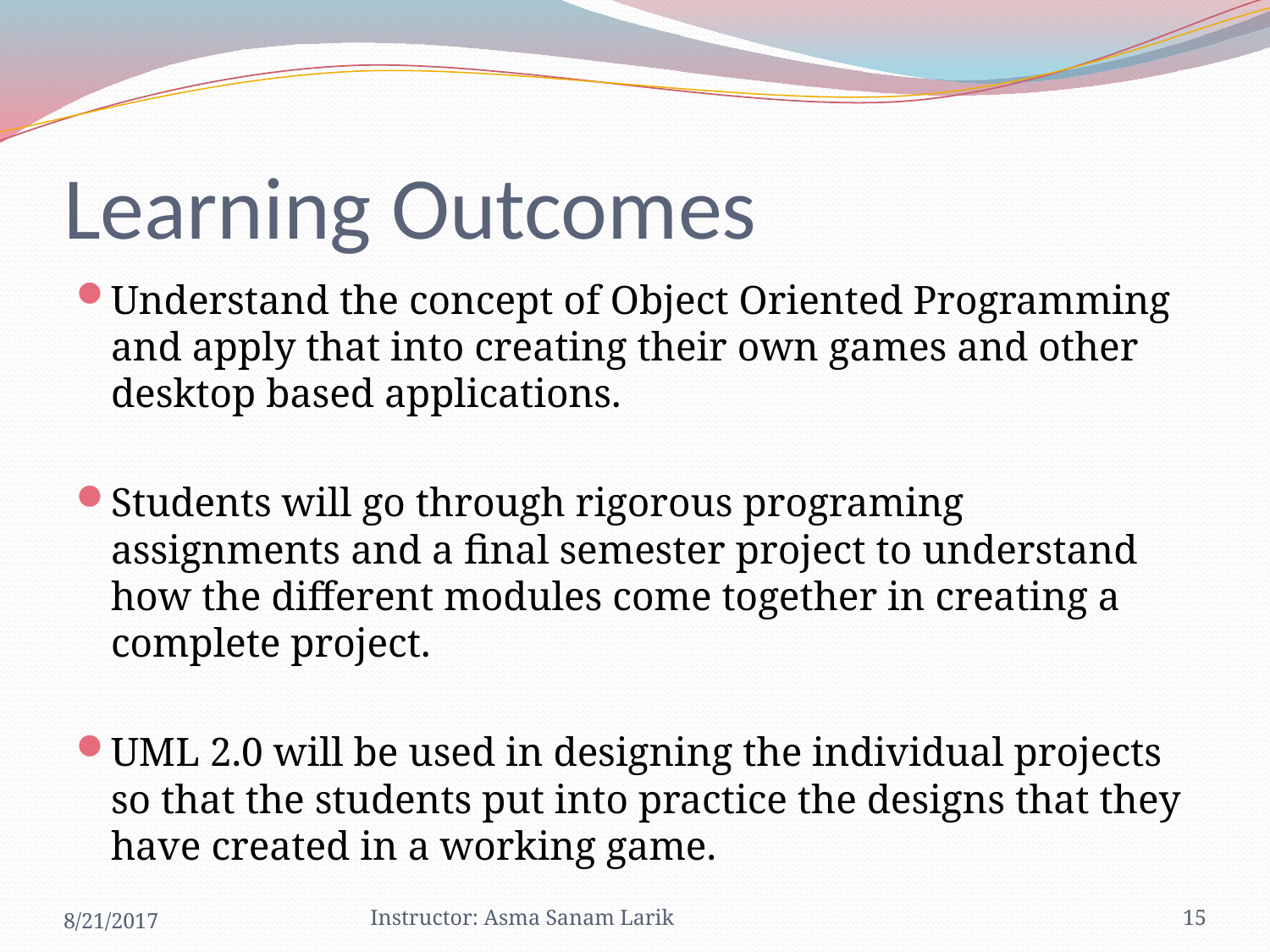

# Learning Outcomes
Understand the concept of Object Oriented Programming and apply that into creating their own games and other desktop based applications.

Students will go through rigorous programing assignments and a final semester project to understand how the different modules come together in creating a complete project.

UML 2.0 will be used in designing the individual projects so that the students put into practice the designs that they have created in a working game.
8/21/2017
Instructor: Asma Sanam Larik
15